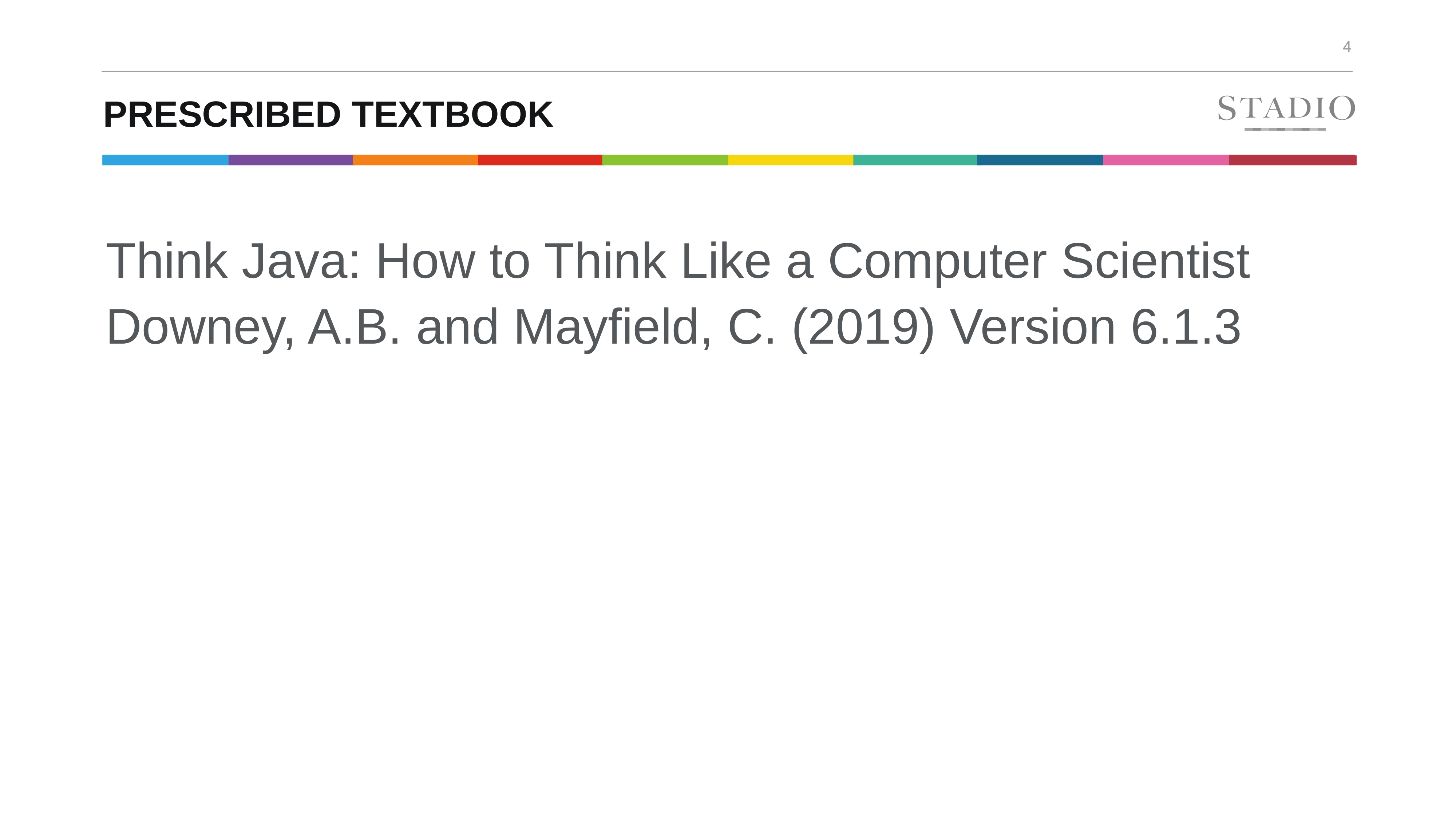

# PRESCRIBED Textbook

Think Java: How to Think Like a Computer Scientist Downey, A.B. and Mayfield, C. (2019) Version 6.1.3